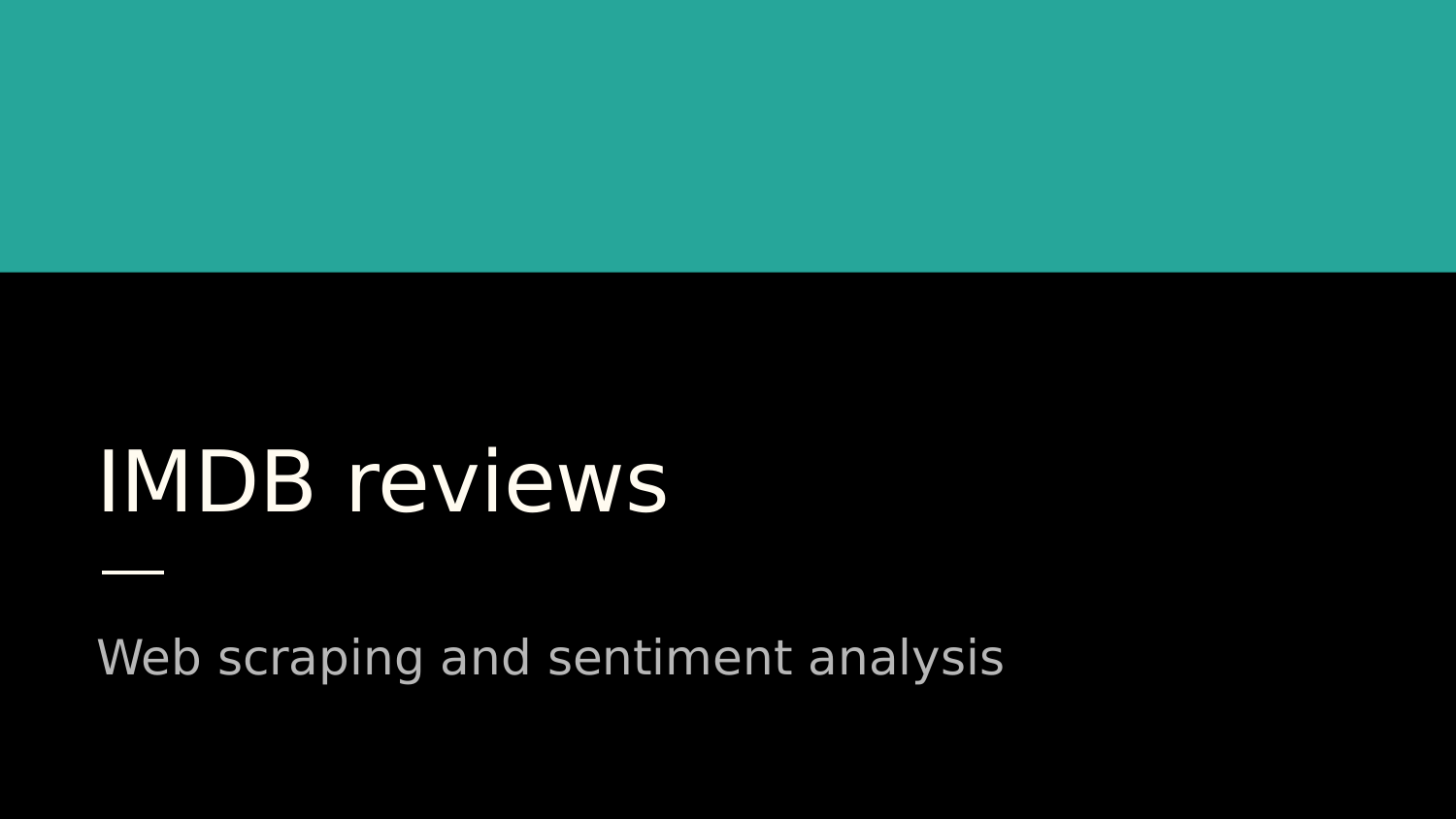

# IMDB reviews
Web scraping and sentiment analysis